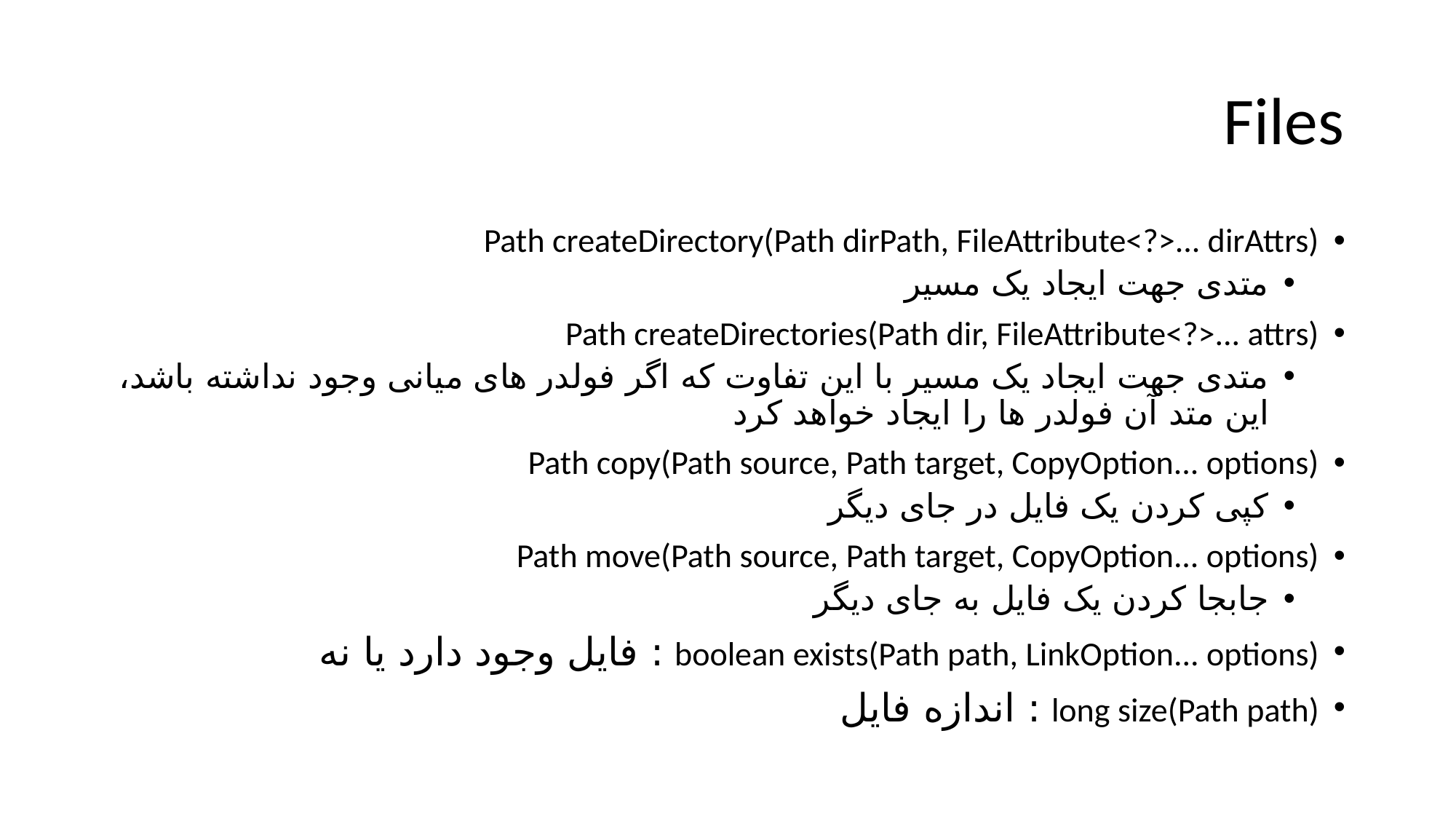

# Files
Path createDirectory(Path dirPath, FileAttribute<?>... dirAttrs)
متدی جهت ایجاد یک مسیر
Path createDirectories(Path dir, FileAttribute<?>... attrs)
متدی جهت ایجاد یک مسیر با این تفاوت که اگر فولدر های میانی وجود نداشته باشد، این متد آن فولدر ها را ایجاد خواهد کرد
Path copy(Path source, Path target, CopyOption... options)
کپی کردن یک فایل در جای دیگر
Path move(Path source, Path target, CopyOption... options)
جابجا کردن یک فایل به جای دیگر
boolean exists(Path path, LinkOption... options) : فایل وجود دارد یا نه
long size(Path path) : اندازه فایل